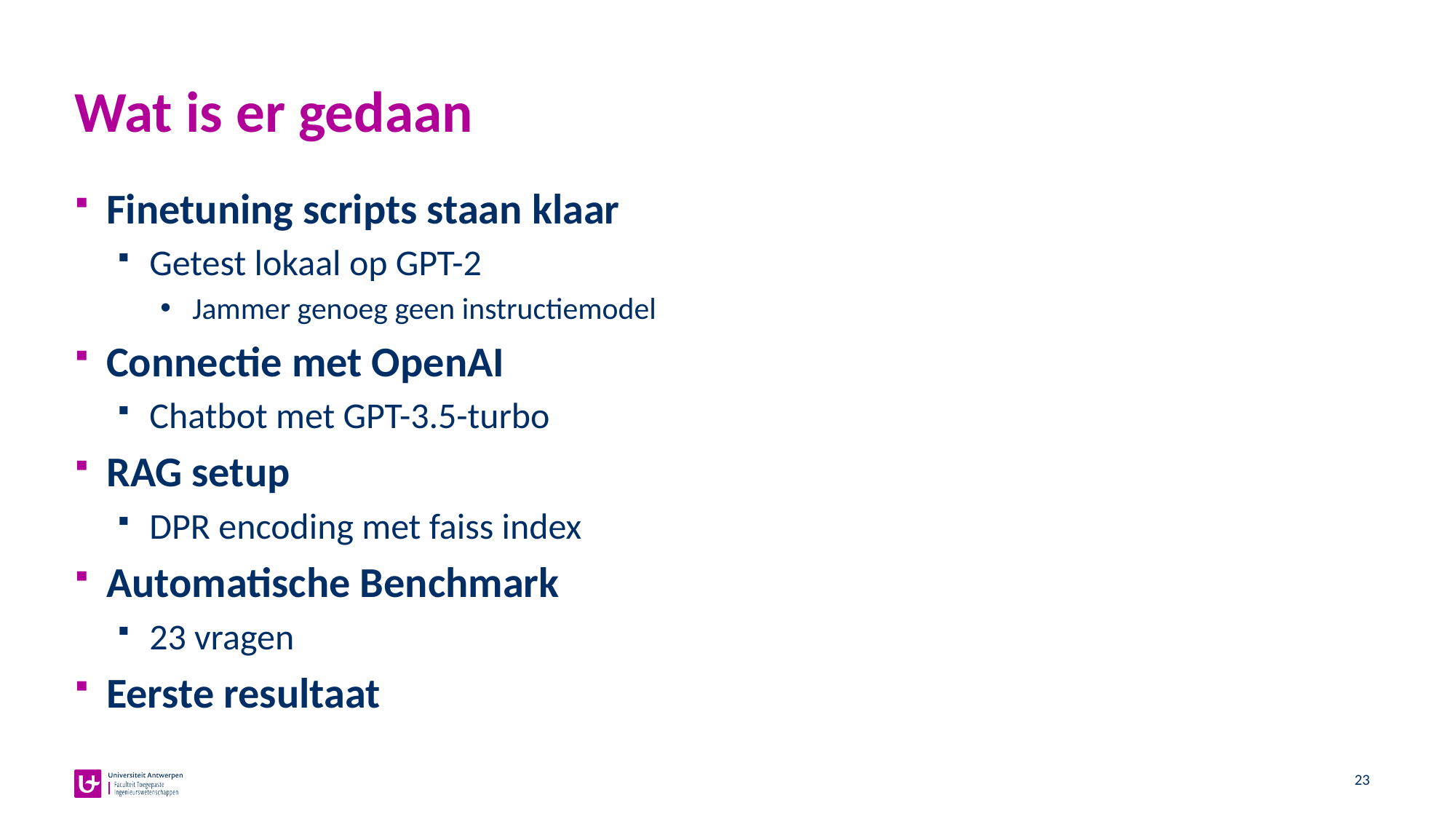

# Wat is er gedaan
Finetuning scripts staan klaar
Getest lokaal op GPT-2
Jammer genoeg geen instructiemodel
Connectie met OpenAI
Chatbot met GPT-3.5-turbo
RAG setup
DPR encoding met faiss index
Automatische Benchmark
23 vragen
Eerste resultaat
23